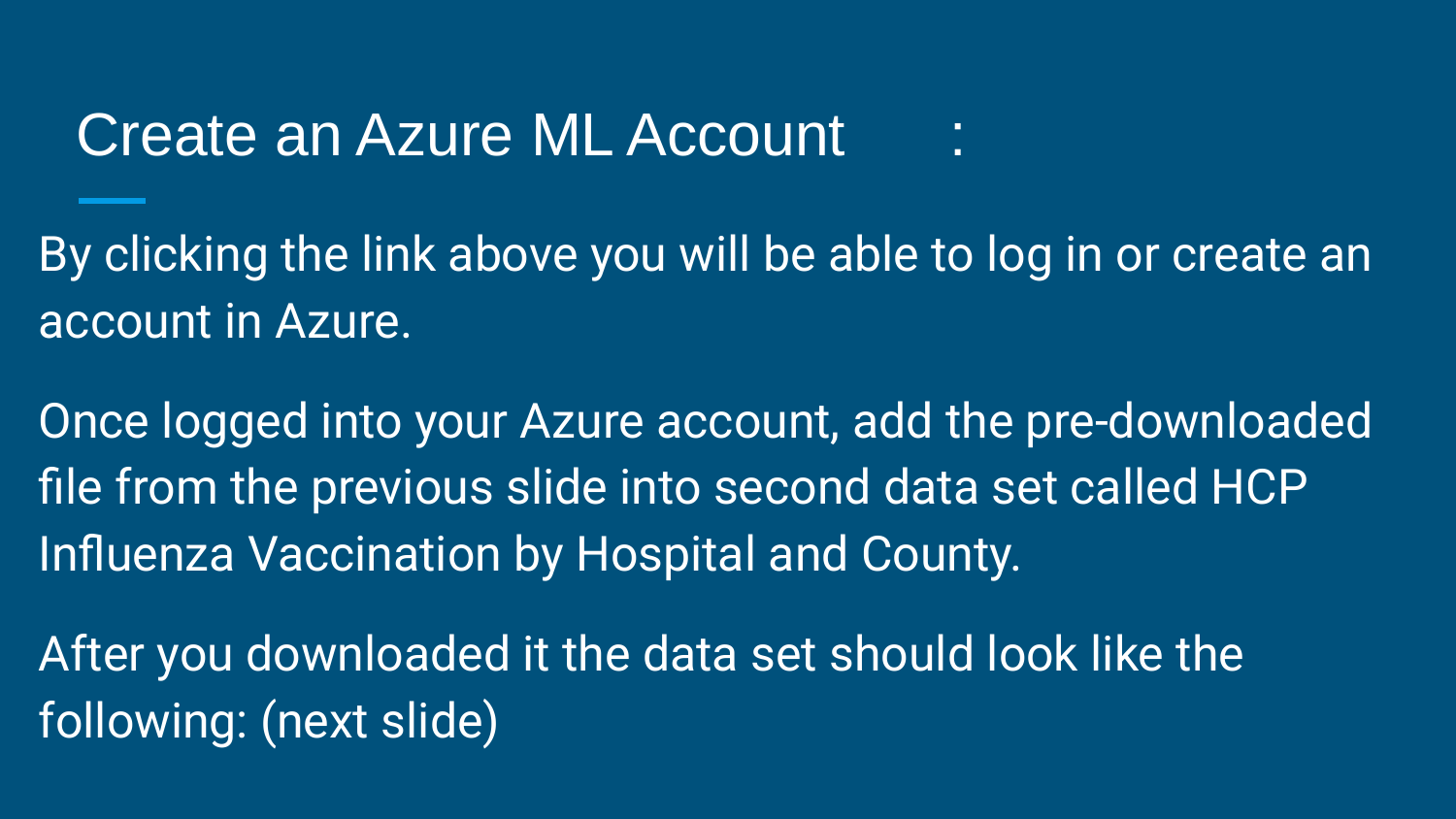

# Create an Azure ML Account	:
By clicking the link above you will be able to log in or create an account in Azure.
Once logged into your Azure account, add the pre-downloaded file from the previous slide into second data set called HCP Influenza Vaccination by Hospital and County.
After you downloaded it the data set should look like the following: (next slide)